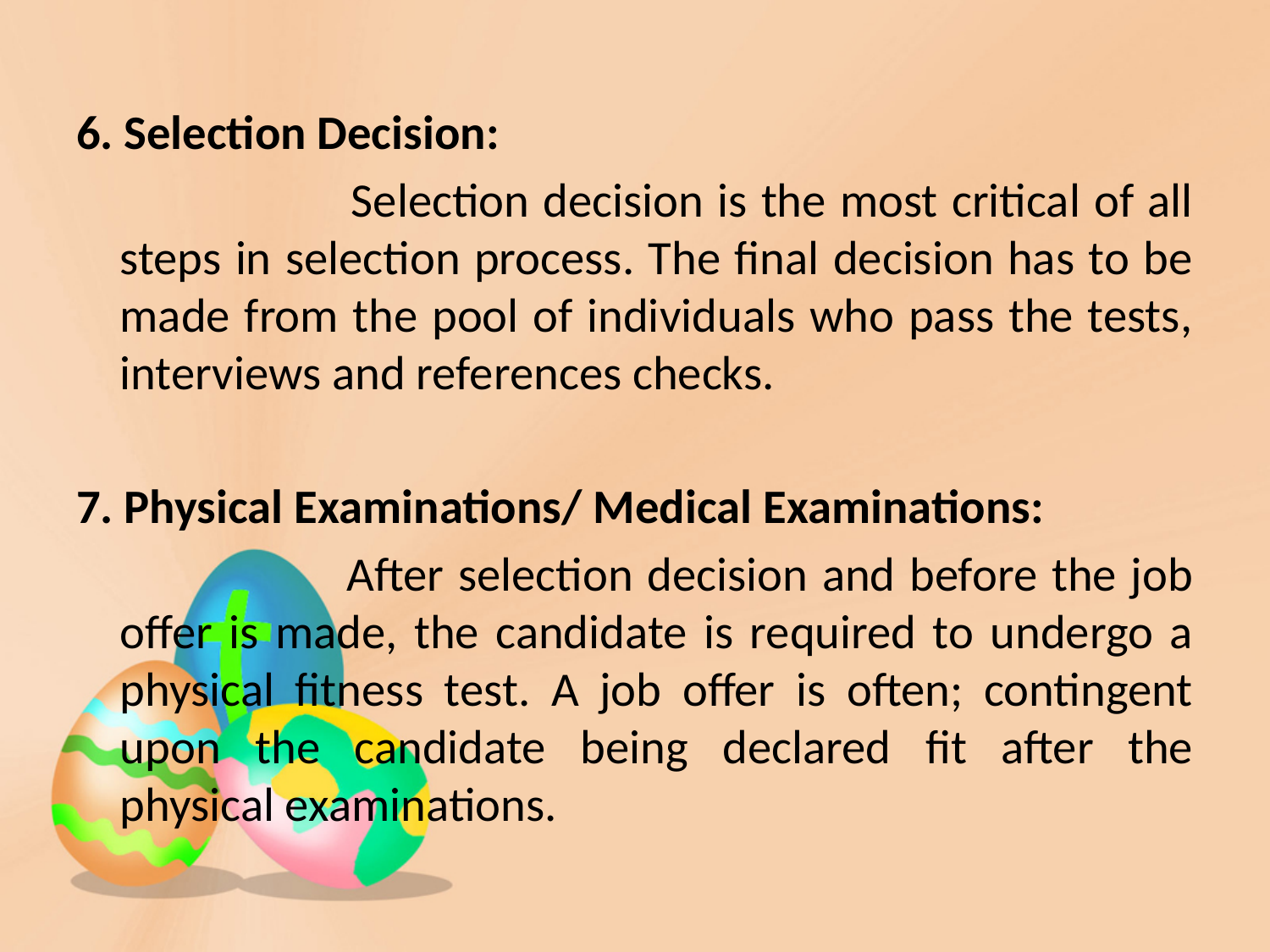

6. Selection Decision:
                    Selection decision is the most critical of all steps in selection process. The final decision has to be made from the pool of individuals who pass the tests, interviews and references checks.

7. Physical Examinations/ Medical Examinations:
                   After selection decision and before the job offer is made, the candidate is required to undergo a physical fitness test. A job offer is often; contingent upon the candidate being declared fit after the physical examinations.